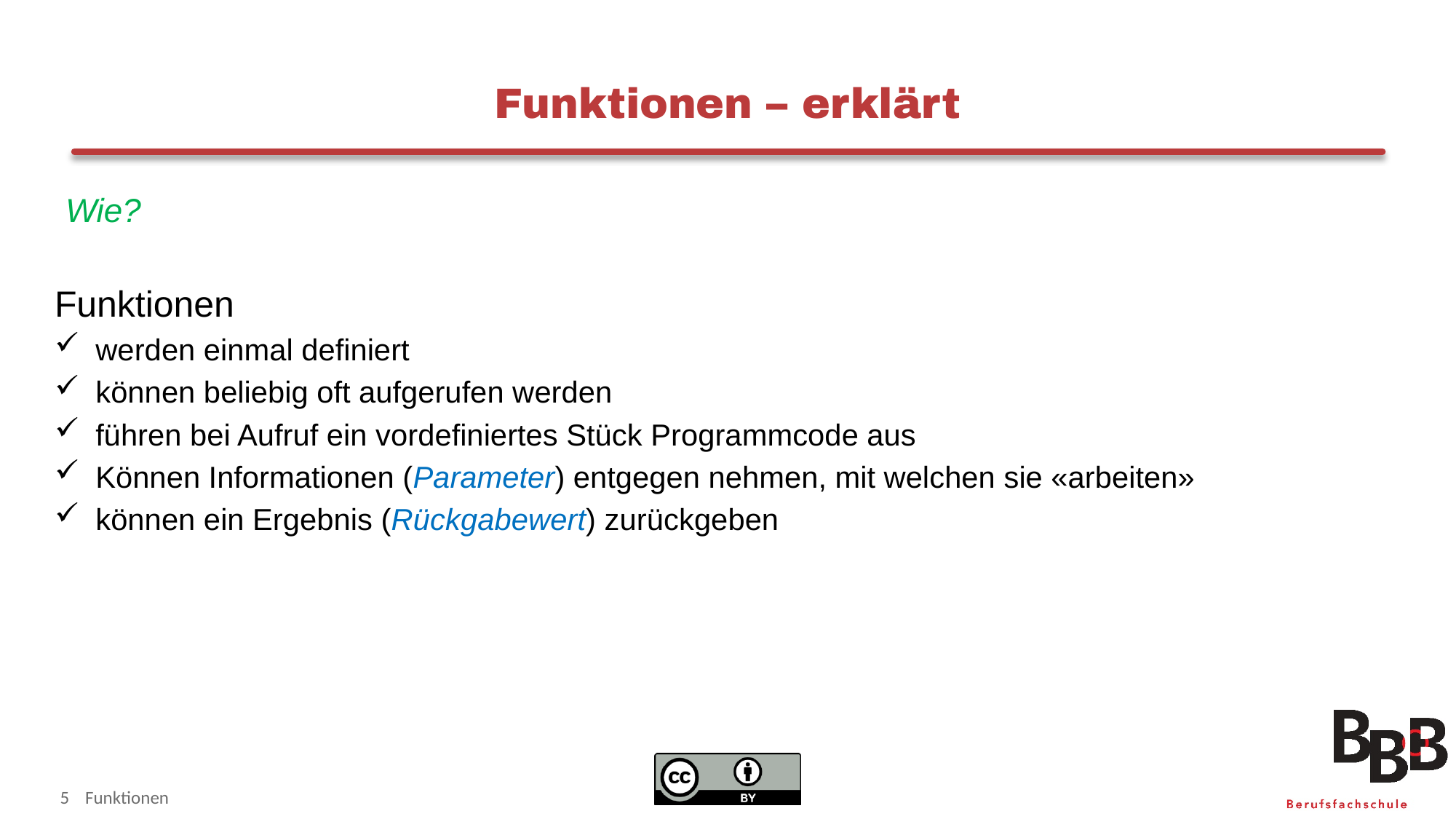

# Funktionen – erklärt
Wie?

Funktionen
werden einmal definiert
können beliebig oft aufgerufen werden
führen bei Aufruf ein vordefiniertes Stück Programmcode aus
Können Informationen (Parameter) entgegen nehmen, mit welchen sie «arbeiten»
können ein Ergebnis (Rückgabewert) zurückgeben
5
Funktionen